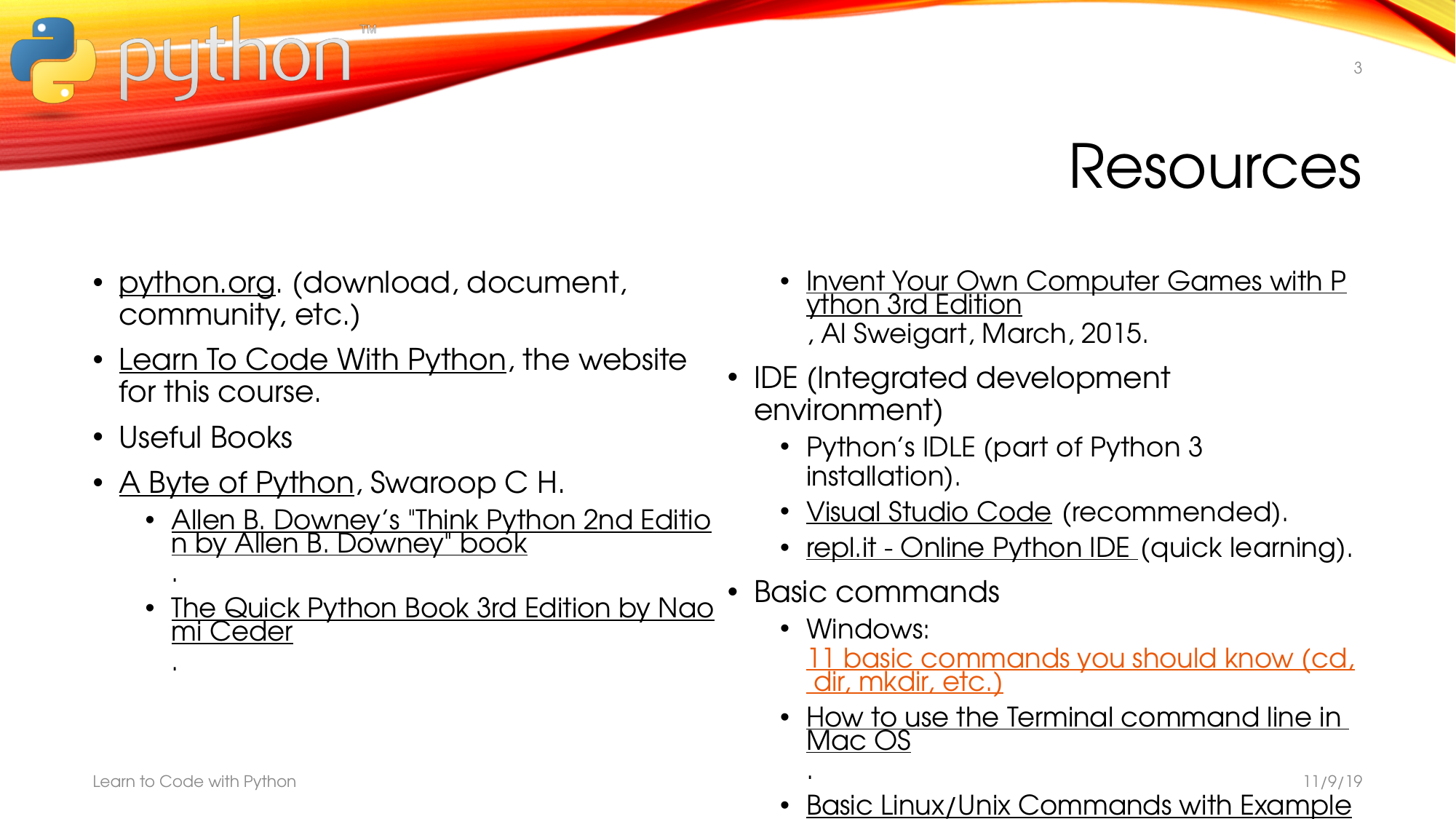

3
# Resources
python.org. (download, document, community, etc.)
Learn To Code With Python, the website for this course.
Useful Books
A Byte of Python, Swaroop C H.
Allen B. Downey’s "Think Python 2nd Edition by Allen B. Downey" book.
The Quick Python Book 3rd Edition by Naomi Ceder.
Invent Your Own Computer Games with Python 3rd Edition, Al Sweigart, March, 2015.
IDE (Integrated development environment)
Python’s IDLE (part of Python 3 installation).
Visual Studio Code (recommended).
repl.it - Online Python IDE (quick learning).
Basic commands
Windows: 11 basic commands you should know (cd, dir, mkdir, etc.)
How to use the Terminal command line in Mac OS.
Basic Linux/Unix Commands with Examples.
Learn to Code with Python
11/9/19